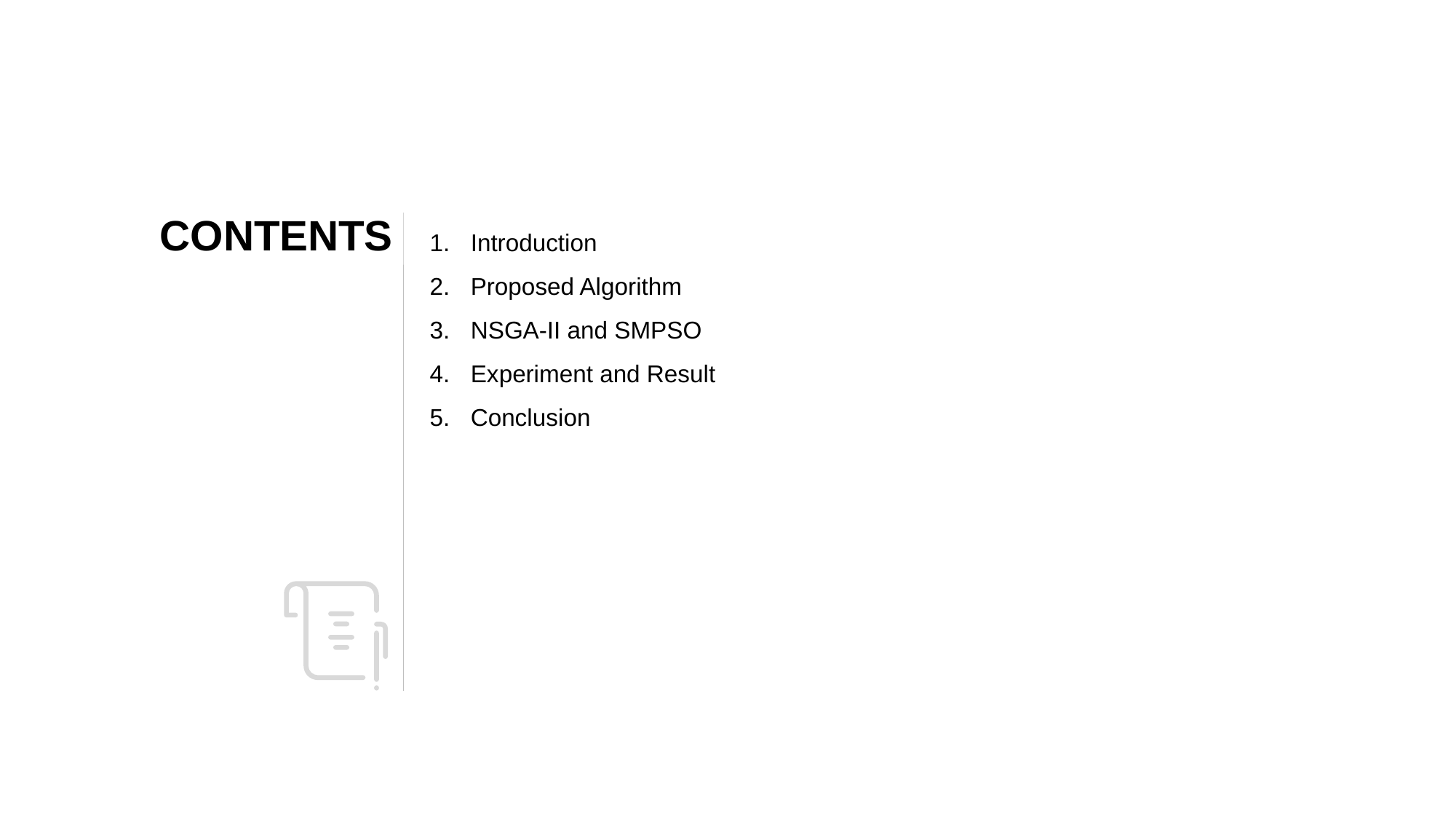

CONTENTS
Introduction
Proposed Algorithm
NSGA-II and SMPSO
Experiment and Result
Conclusion